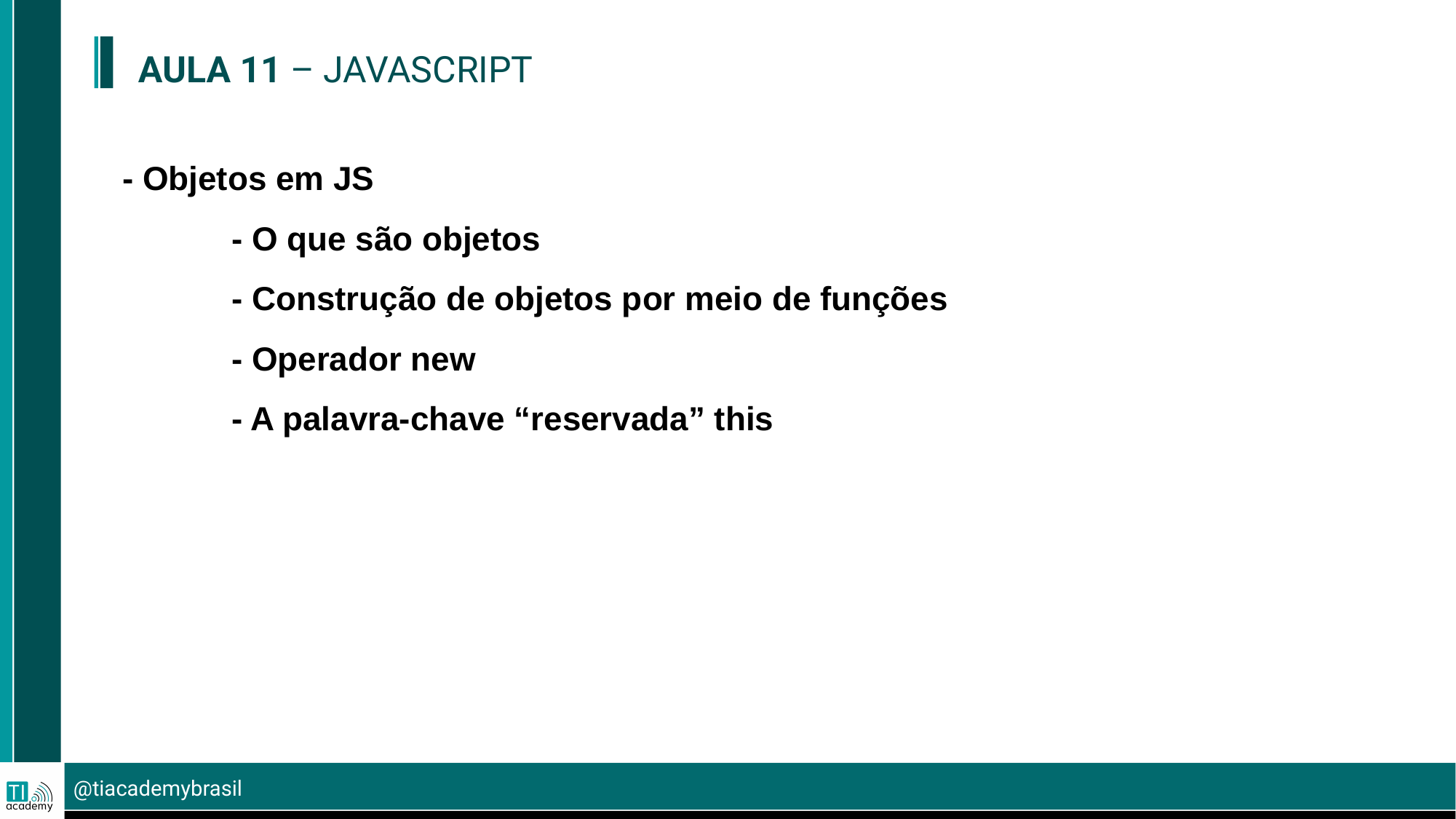

AULA 11 – JAVASCRIPT

- Objetos em JS
	- O que são objetos
	- Construção de objetos por meio de funções
	- Operador new
	- A palavra-chave “reservada” this